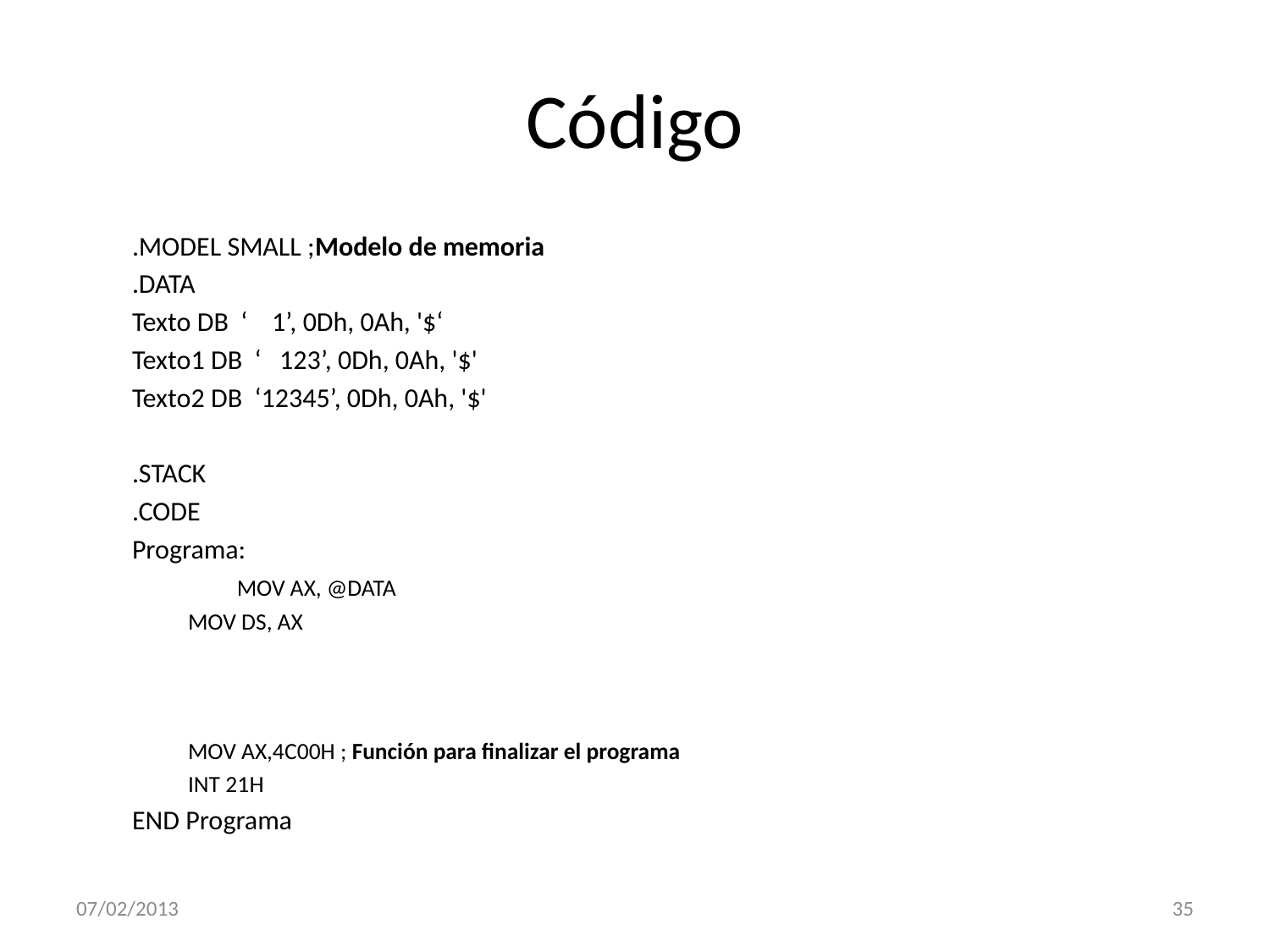

# Código
.MODEL SMALL ;Modelo de memoria
.DATA
Texto DB  ‘    1’, 0Dh, 0Ah, '$‘
Texto1 DB  ‘   123’, 0Dh, 0Ah, '$'
Texto2 DB  ‘12345’, 0Dh, 0Ah, '$'

.STACK
.CODE
Programa:
	   	MOV AX, @DATA
MOV DS, AX

MOV AX,4C00H ; Función para finalizar el programa
INT 21H
END Programa
07/02/2013
35